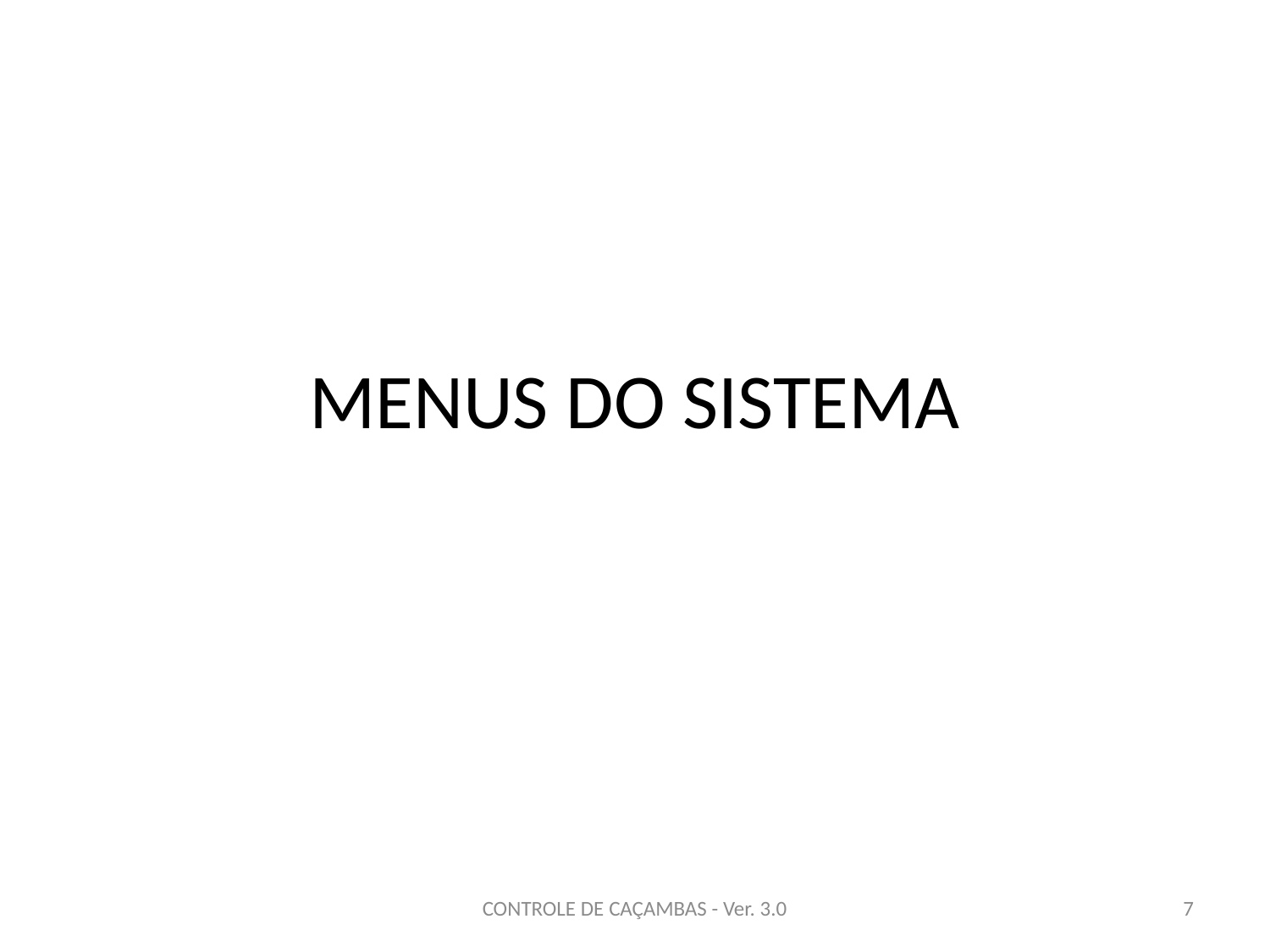

# MENUS DO SISTEMA

CONTROLE DE CAÇAMBAS - Ver. 3.0
7